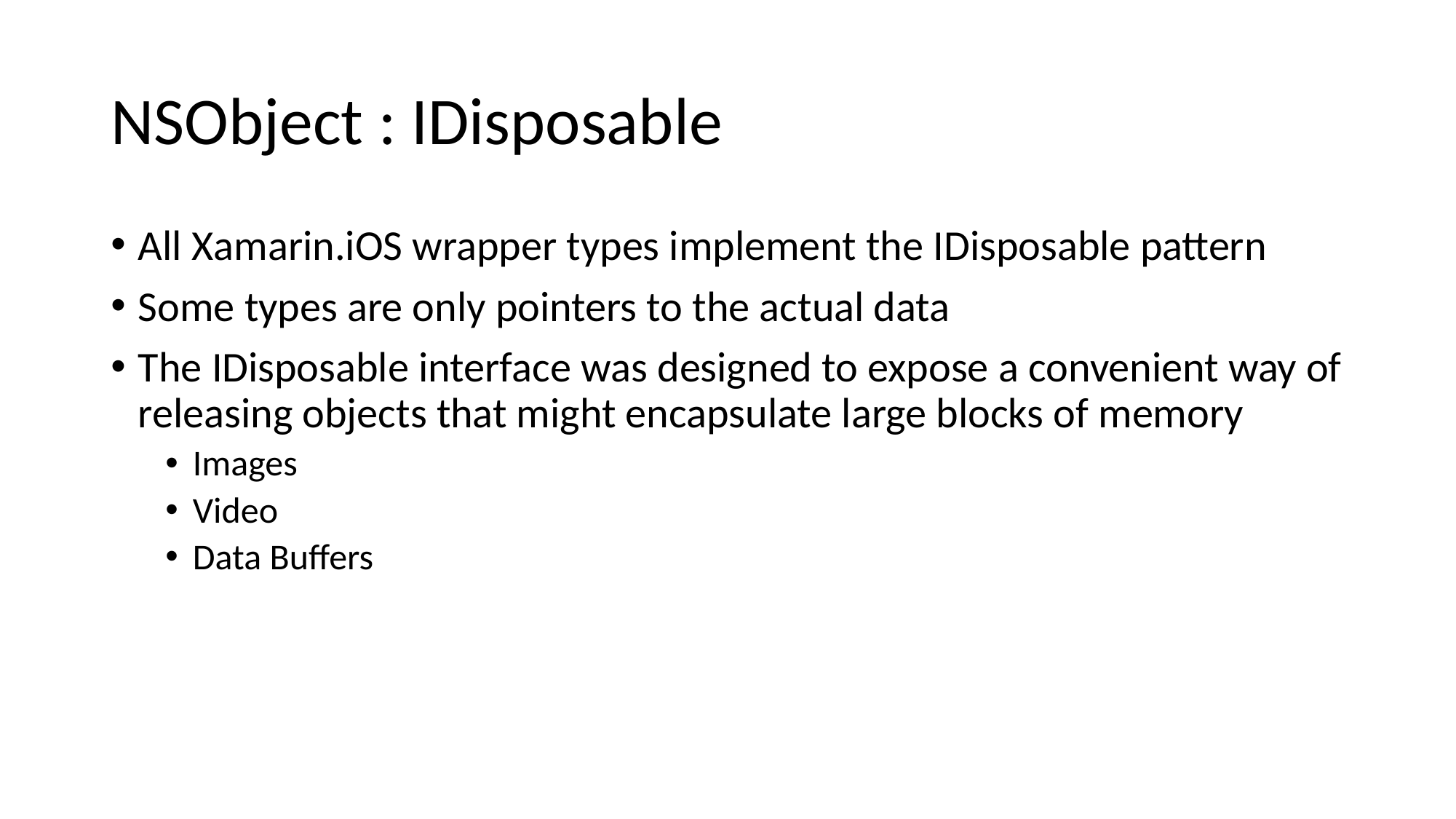

# NSObject : IDisposable
All Xamarin.iOS wrapper types implement the IDisposable pattern
Some types are only pointers to the actual data
The IDisposable interface was designed to expose a convenient way of releasing objects that might encapsulate large blocks of memory
Images
Video
Data Buffers